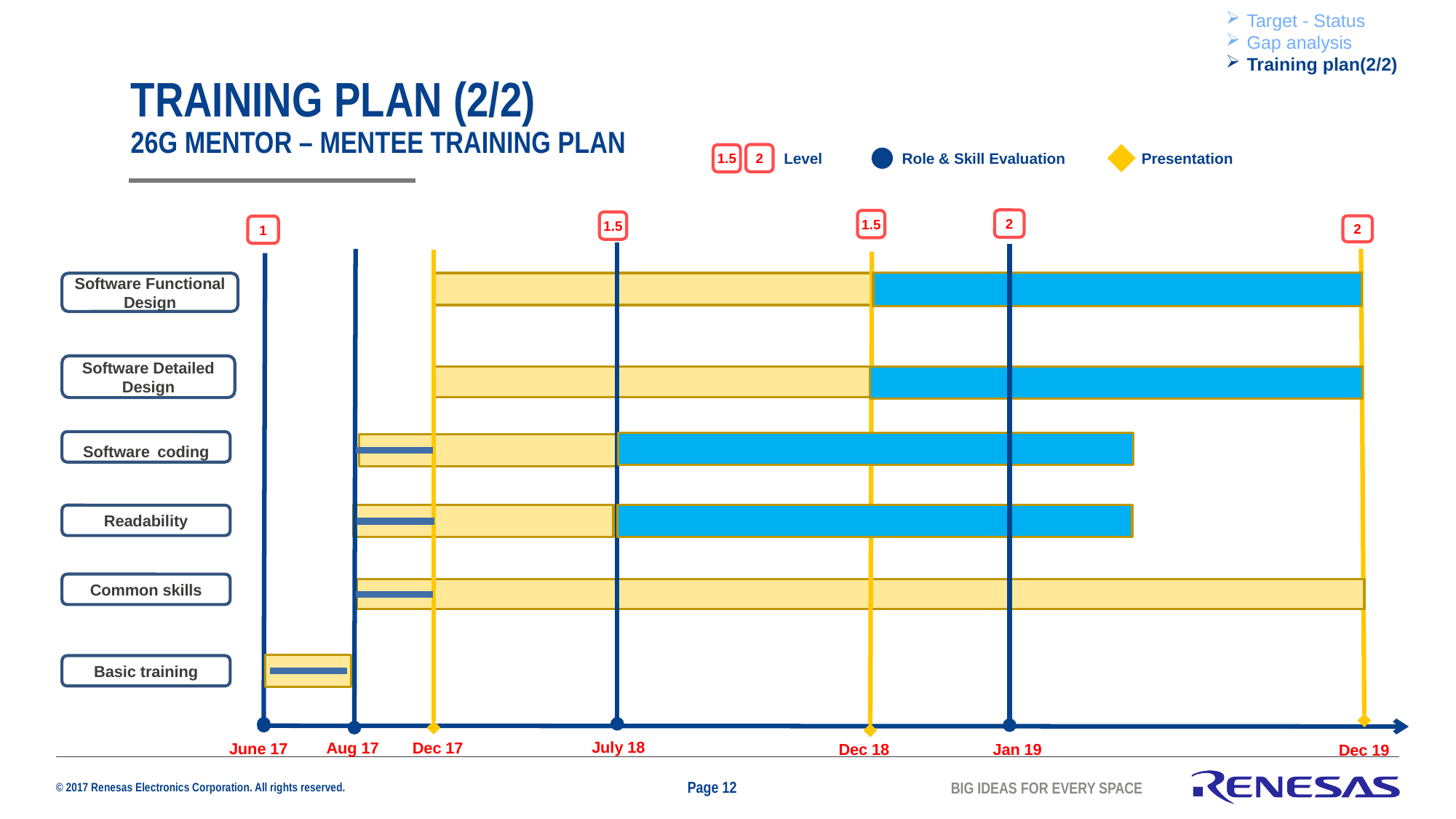

Target - Status
Gap analysis
Training plan(2/2)
# Training plan (2/2) 26g mentor – mentee training plan
Presentation
Level
Role & Skill Evaluation
2
1.5

2
1.5
1.5
2

1

Software Functional Design
Software Detailed Design

Software coding

Readability

Common skills

Basic training
July 18
Dec 17
Aug 17
June 17
Jan 19
Dec 18
Dec 19
Page 12